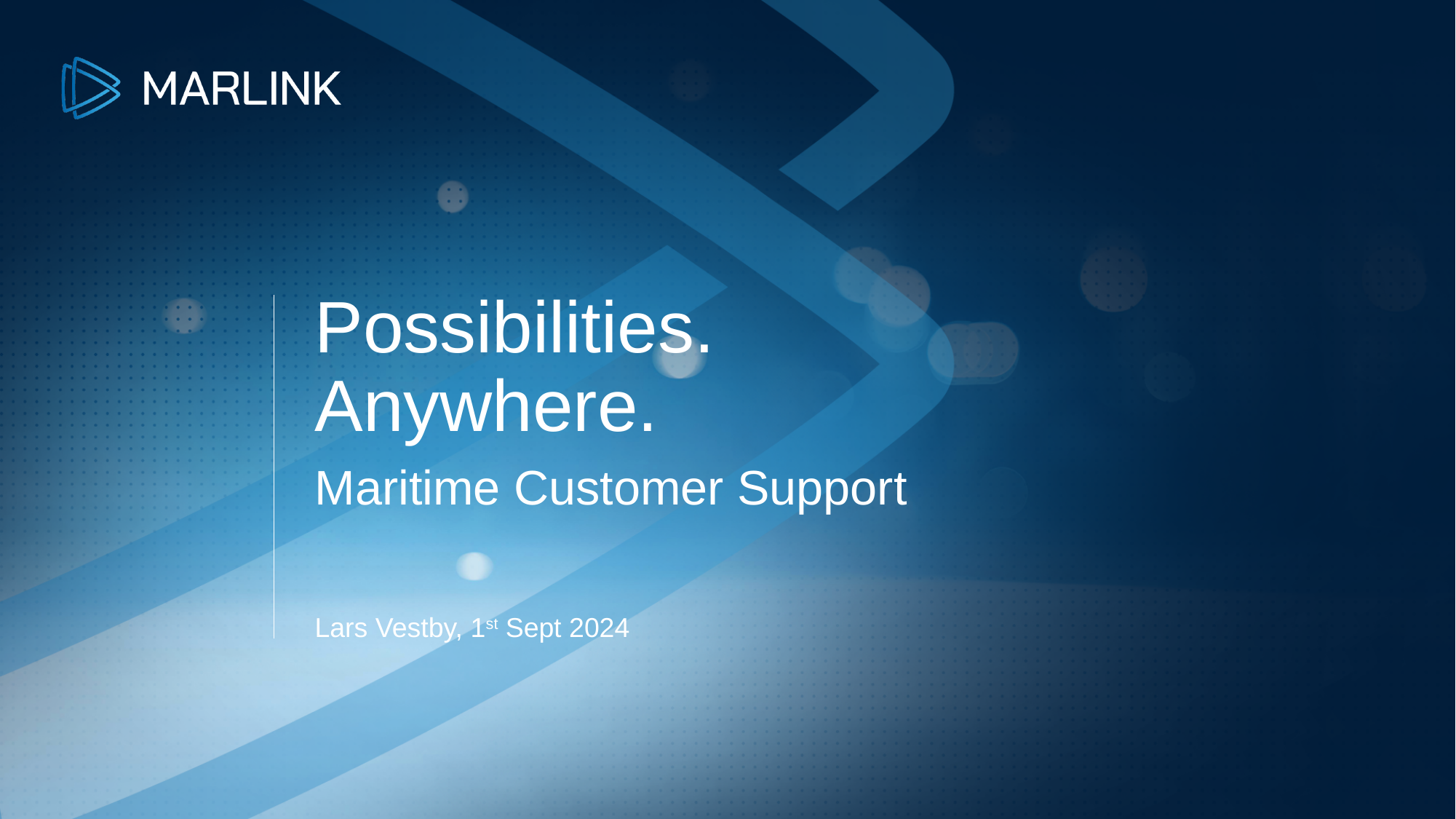

# Possibilities. Anywhere.
Maritime Customer Support
Lars Vestby, 1st Sept 2024